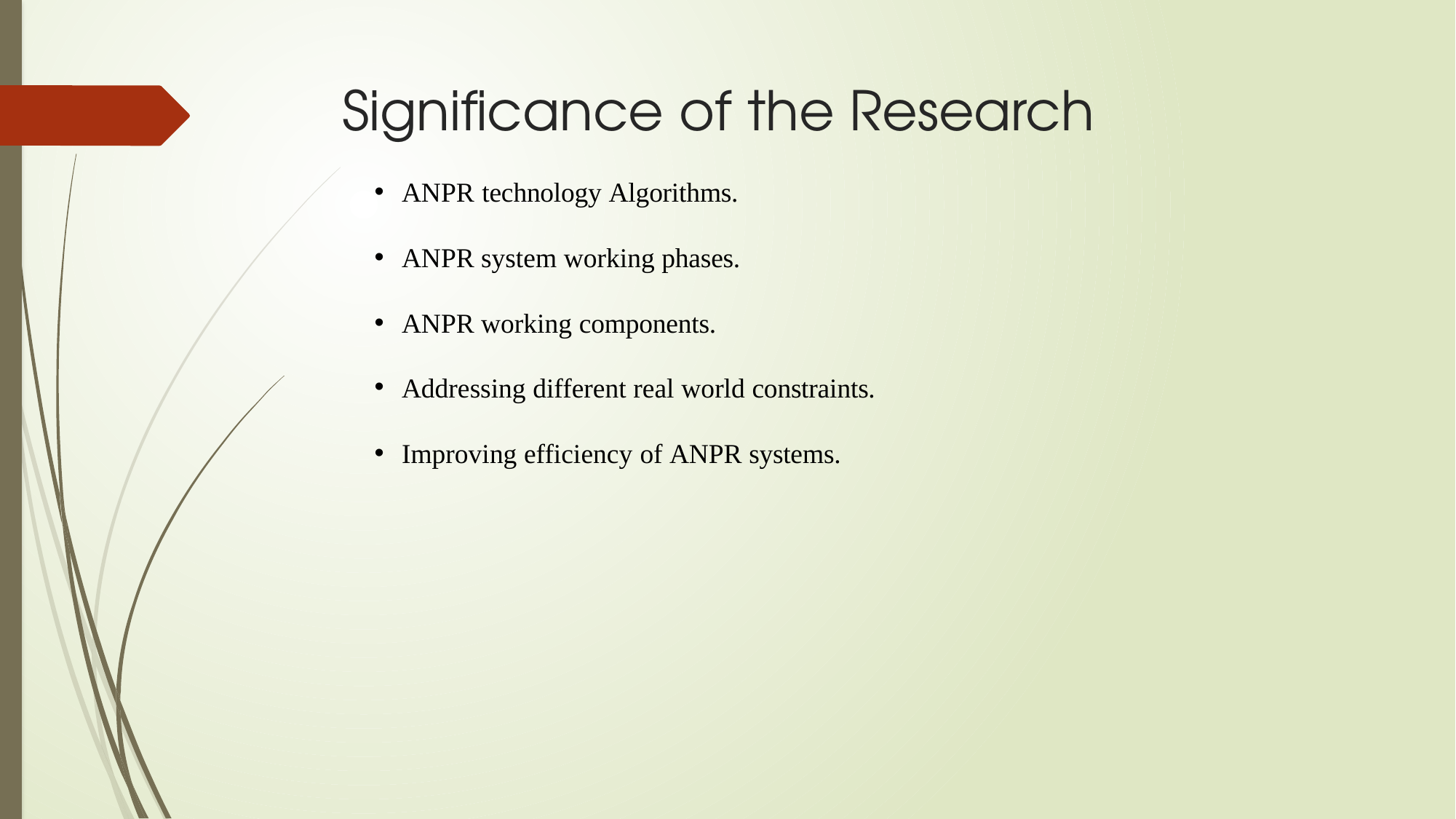

# Significance of the Research
ANPR technology Algorithms.

ANPR system working phases.

ANPR working components.
Addressing different real world constraints.

Improving efficiency of ANPR systems.